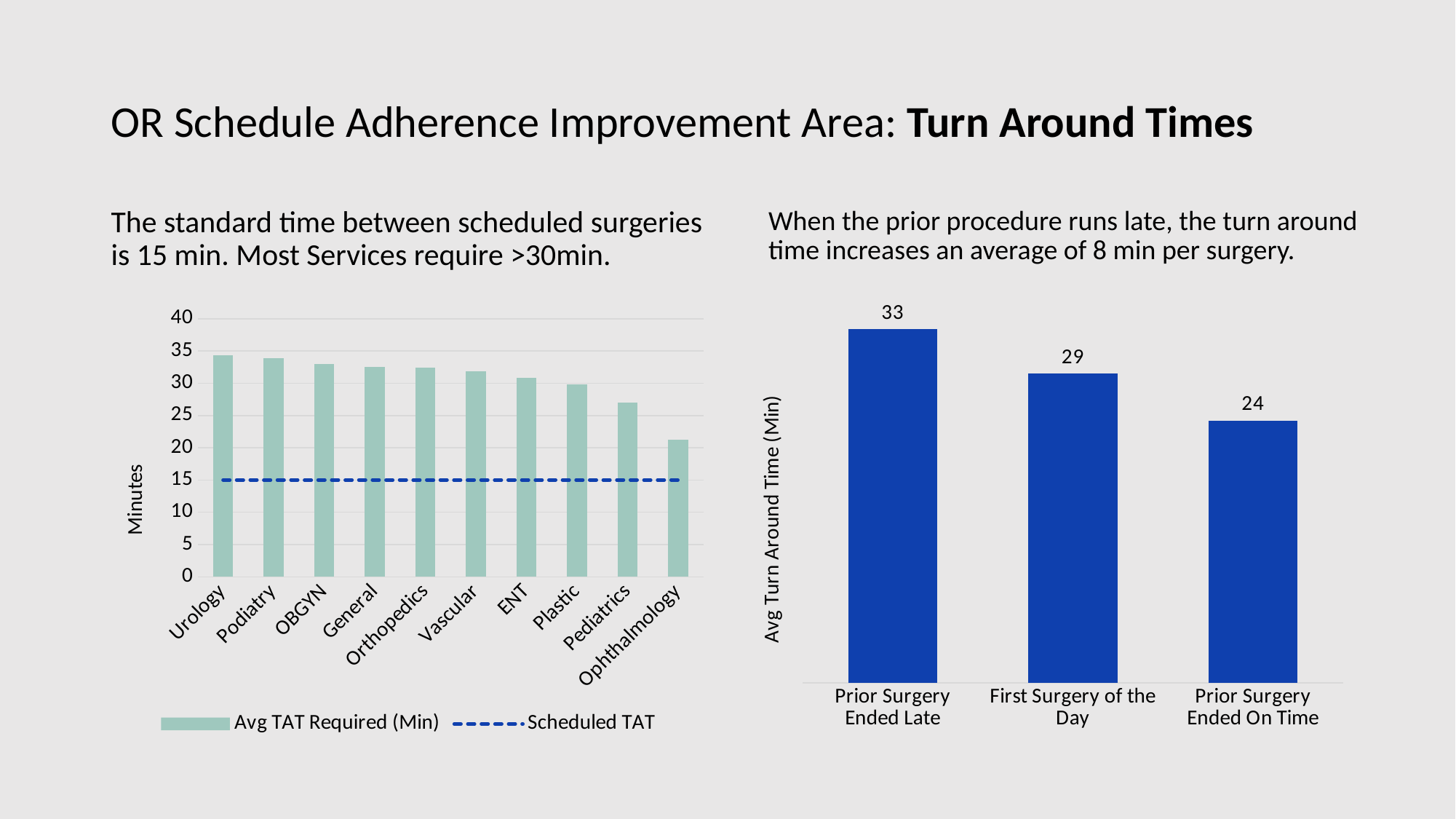

# OR Schedule Adherence Improvement Area: Turn Around Times
The standard time between scheduled surgeries is 15 min. Most Services require >30min.
When the prior procedure runs late, the turn around time increases an average of 8 min per surgery.

### Chart

| Category | Avg TAT Required (Min) | Scheduled TAT |
|---|---|---|
| Urology | 34.350649 | 15.0 |
| Podiatry | 33.918478 | 15.0 |
| OBGYN | 33.0 | 15.0 |
| General | 32.5 | 15.0 |
| Orthopedics | 32.449153 | 15.0 |
| Vascular | 31.895522 | 15.0 |
| ENT | 30.79085 | 15.0 |
| Plastic | 29.875862 | 15.0 |
| Pediatrics | 27.0 | 15.0 |
| Ophthalmology | 21.211604 | 15.0 |

### Chart

| Category |  |
|---|---|
| Prior Surgery Ended Late | 33.001244 |
| First Surgery of the Day | 28.885081 |
| Prior Surgery Ended On Time | 24.486702 |